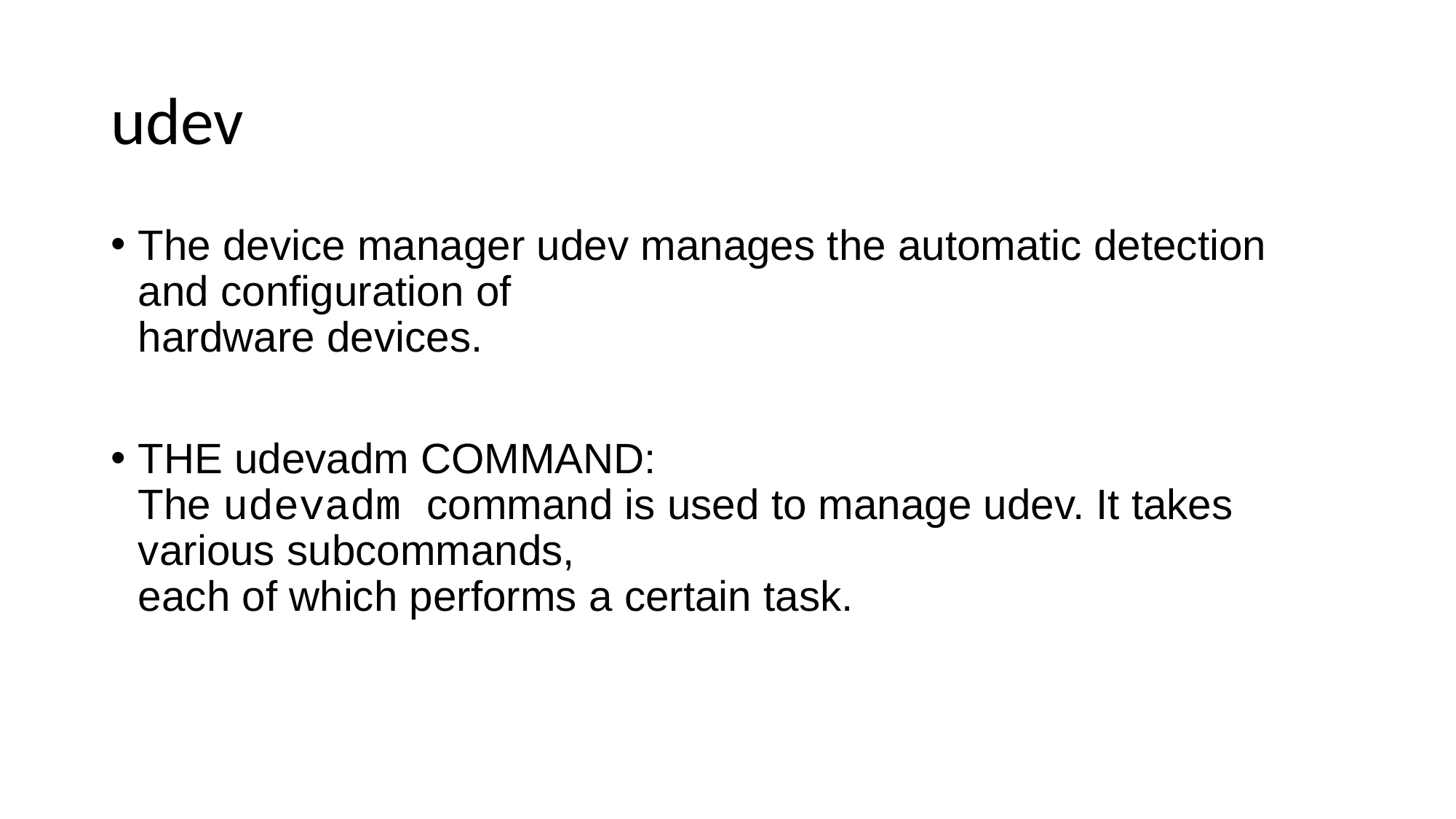

# udev
The device manager udev manages the automatic detection and configuration of
hardware devices.

THE udevadm COMMAND:
The udevadm command is used to manage udev. It takes various subcommands,
each of which performs a certain task.